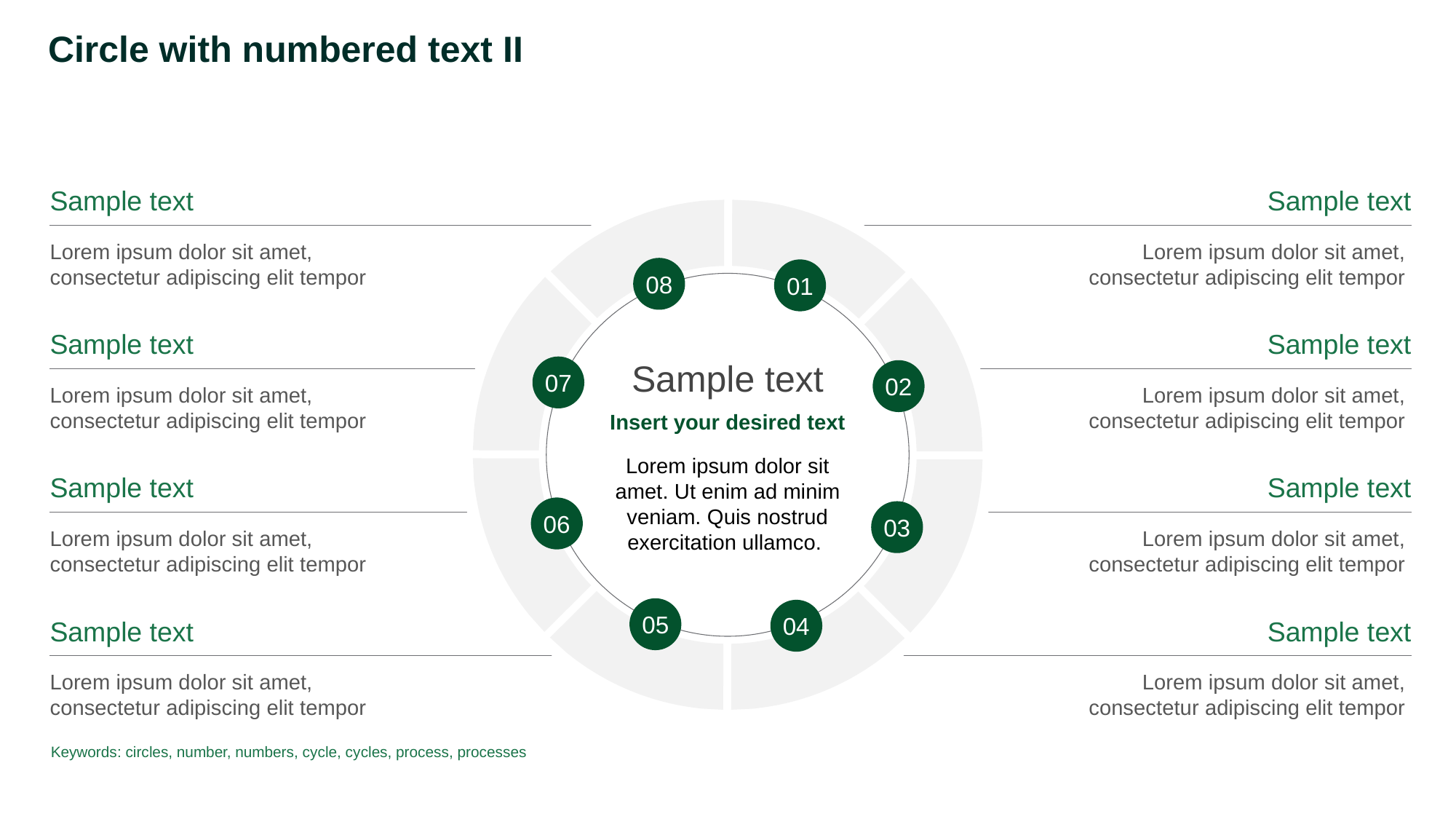

# Circle with numbered text II

Sample text
Sample text

Lorem ipsum dolor sit amet,
consectetur adipiscing elit tempor
Lorem ipsum dolor sit amet,
consectetur adipiscing elit tempor
08
01
Sample text
Insert your desired text
Lorem ipsum dolor sit amet. Ut enim ad minim veniam. Quis nostrud exercitation ullamco.

Sample text
Sample text
07
02
Lorem ipsum dolor sit amet,
consectetur adipiscing elit tempor
Lorem ipsum dolor sit amet,
consectetur adipiscing elit tempor

Sample text
Sample text
06
03
Lorem ipsum dolor sit amet,
consectetur adipiscing elit tempor
Lorem ipsum dolor sit amet,
consectetur adipiscing elit tempor

05
04
Sample text
Sample text
Lorem ipsum dolor sit amet,
consectetur adipiscing elit tempor
Lorem ipsum dolor sit amet,
consectetur adipiscing elit tempor
Keywords: circles, number, numbers, cycle, cycles, process, processes